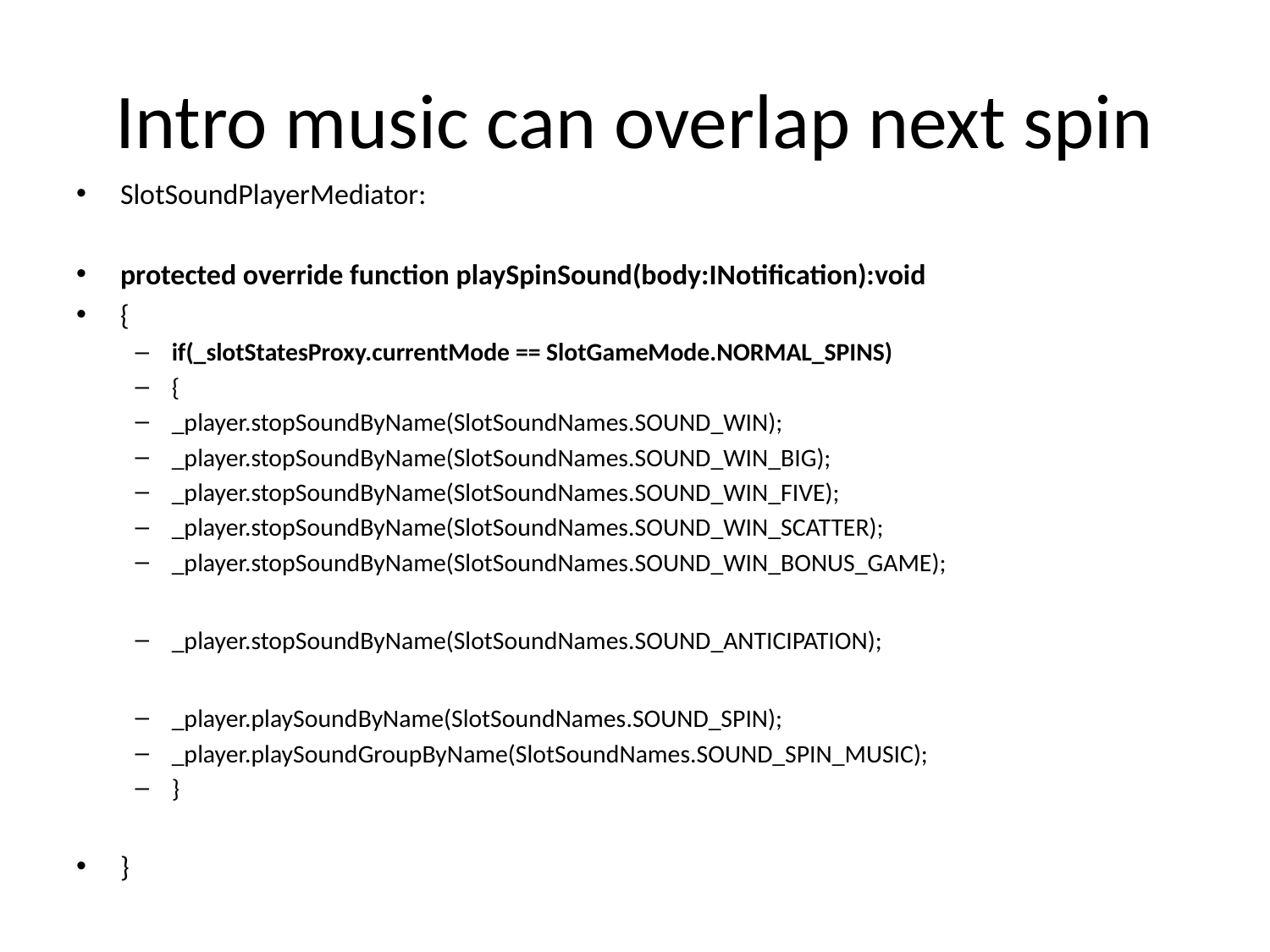

# Intro music can overlap next spin
SlotSoundPlayerMediator:

protected override function playSpinSound(body:INotification):void
{
if(_slotStatesProxy.currentMode == SlotGameMode.NORMAL_SPINS)
{
_player.stopSoundByName(SlotSoundNames.SOUND_WIN);
_player.stopSoundByName(SlotSoundNames.SOUND_WIN_BIG);
_player.stopSoundByName(SlotSoundNames.SOUND_WIN_FIVE);
_player.stopSoundByName(SlotSoundNames.SOUND_WIN_SCATTER);
_player.stopSoundByName(SlotSoundNames.SOUND_WIN_BONUS_GAME);

_player.stopSoundByName(SlotSoundNames.SOUND_ANTICIPATION);

_player.playSoundByName(SlotSoundNames.SOUND_SPIN);
_player.playSoundGroupByName(SlotSoundNames.SOUND_SPIN_MUSIC);
}

}